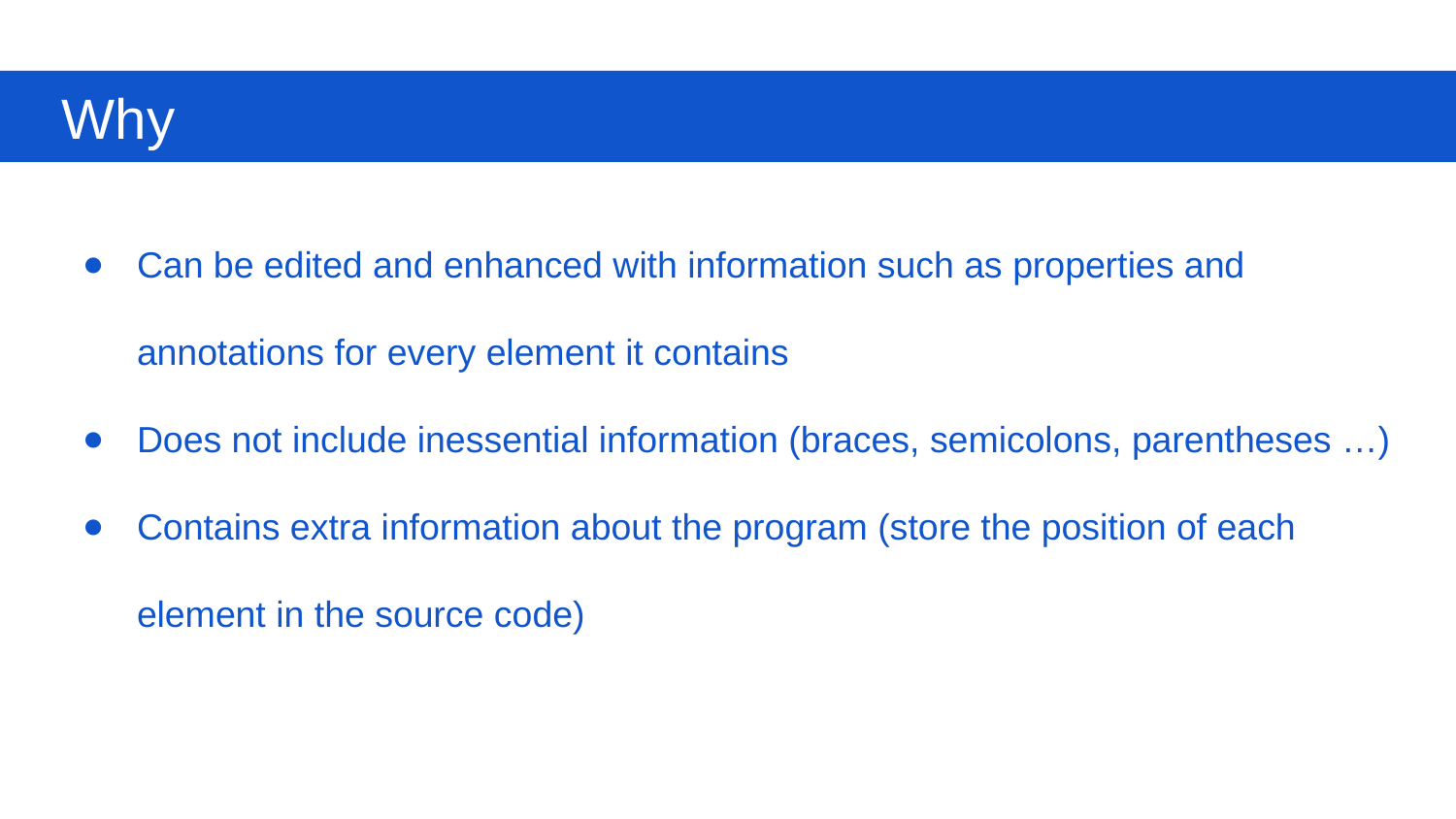

Why
Can be edited and enhanced with information such as properties and annotations for every element it contains
Does not include inessential information (braces, semicolons, parentheses …)
Contains extra information about the program (store the position of each element in the source code)